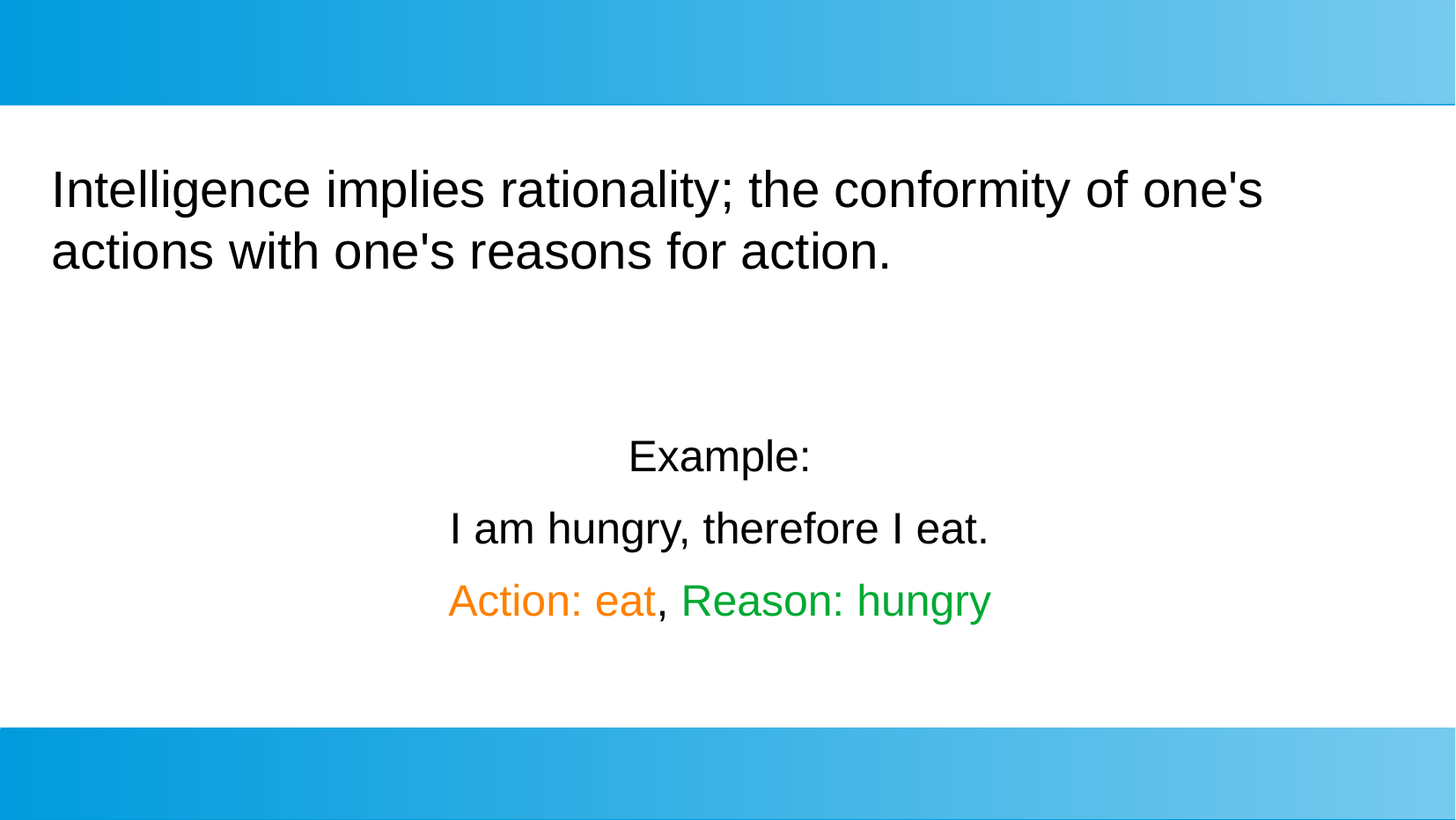

#
Intelligence implies rationality; the conformity of one's actions with one's reasons for action.
Example:
I am hungry, therefore I eat.
Action: eat, Reason: hungry